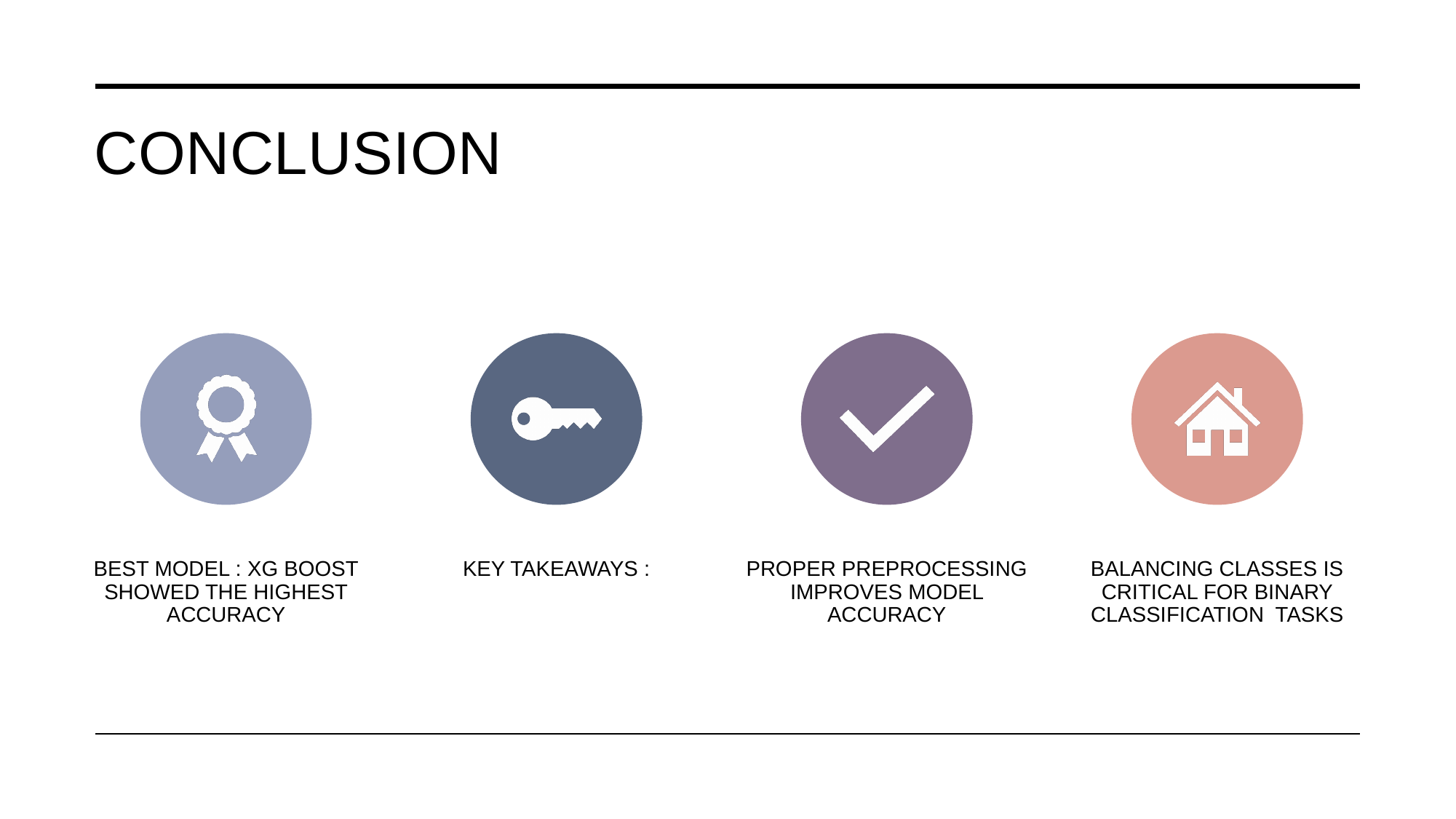

# Conclusion
Best Model : XG Boost showed the highest accuracy
Key Takeaways :
Proper preprocessing improves model accuracy
Balancing classes is critical for binary classification  tasks